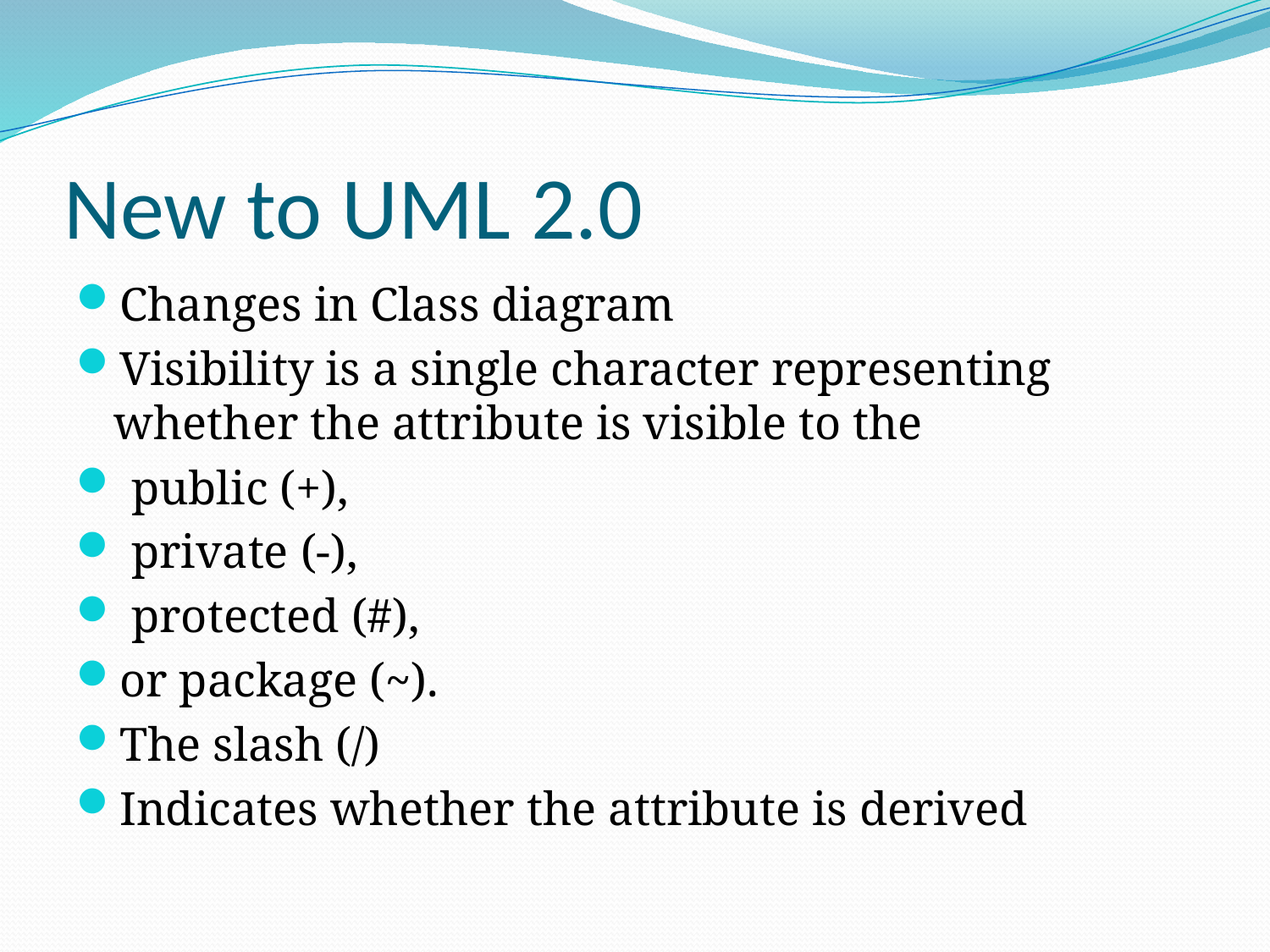

# New to UML 2.0
Changes in Class diagram
Visibility is a single character representing whether the attribute is visible to the
 public (+),
 private (-),
 protected (#),
or package (~).
The slash (/)
Indicates whether the attribute is derived